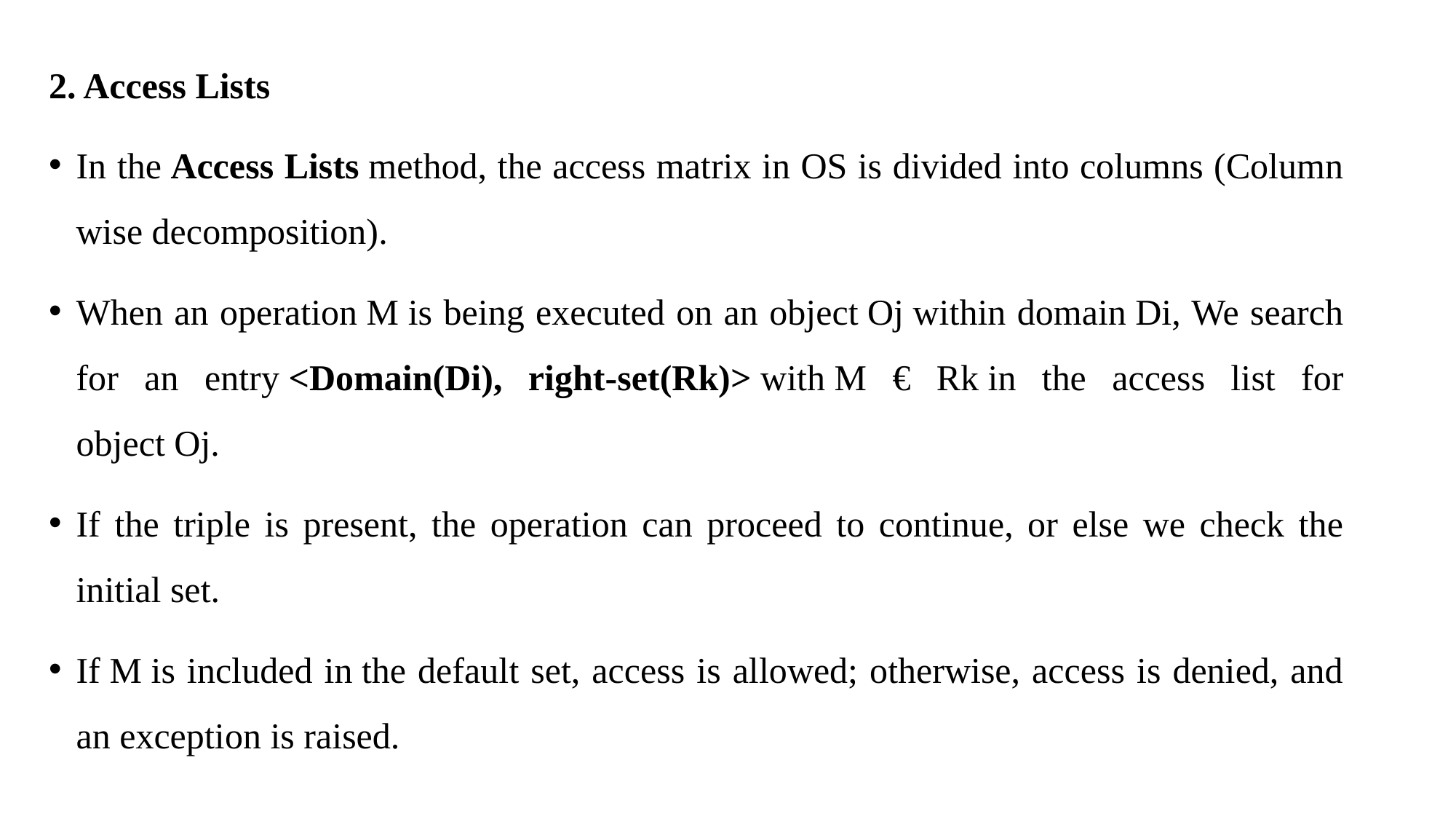

2. Access Lists
In the Access Lists method, the access matrix in OS is divided into columns (Column wise decomposition).
When an operation M is being executed on an object Oj within domain Di, We search for an entry <Domain(Di), right-set(Rk)> with M € Rk in the access list for object Oj.
If the triple is present, the operation can proceed to continue, or else we check the initial set.
If M is included in the default set, access is allowed; otherwise, access is denied, and an exception is raised.